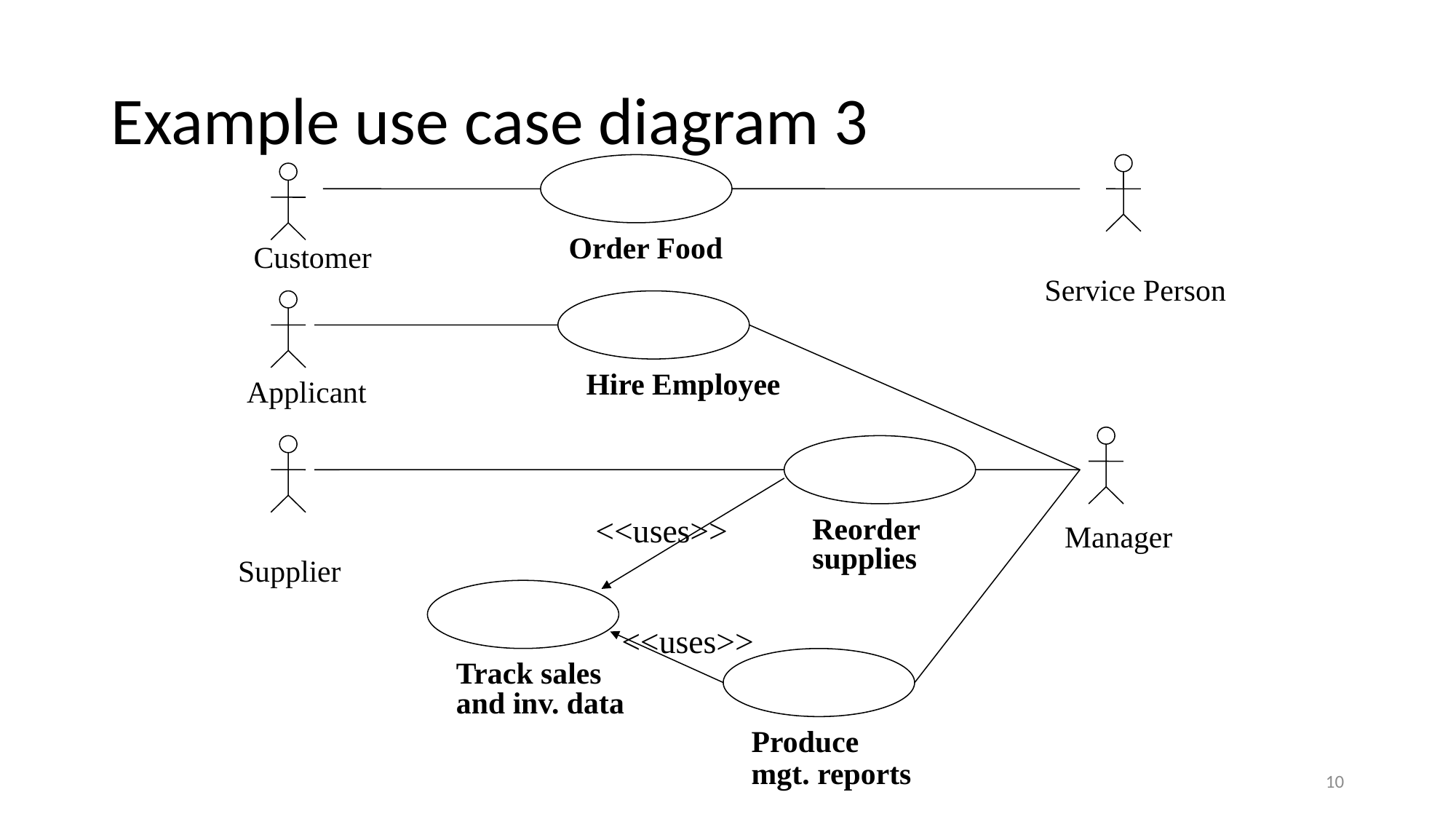

# Example use case diagram 3

Order Food
Customer
Service Person

Hire Employee
Applicant

<<uses>>
Reorder
supplies
Manager
Supplier

<<uses>>

Track sales
and inv. data

Produce
mgt. reports
10